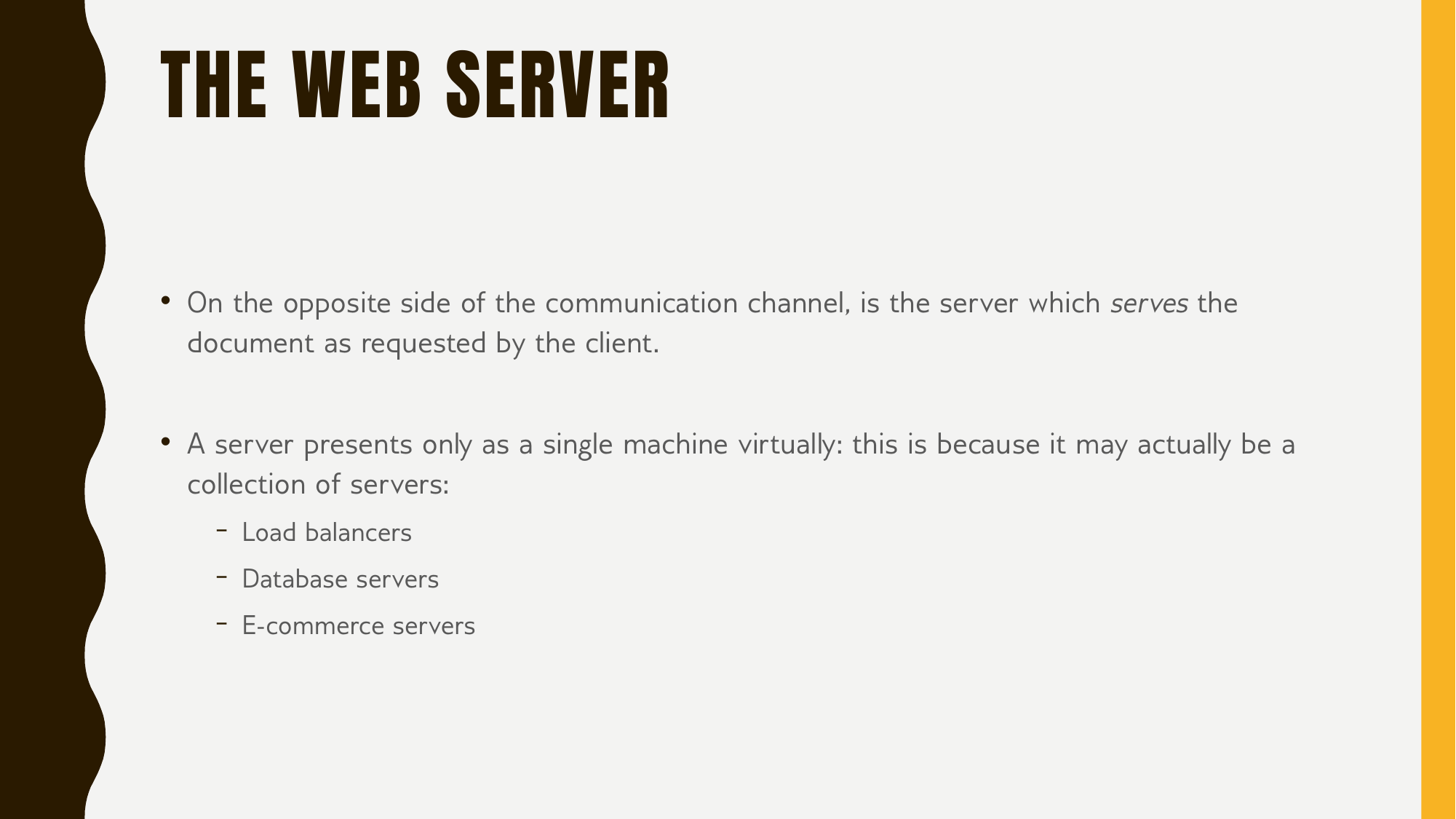

# The Web server
On the opposite side of the communication channel, is the server which serves the document as requested by the client.

A server presents only as a single machine virtually: this is because it may actually be a collection of servers:
Load balancers
Database servers
E-commerce servers